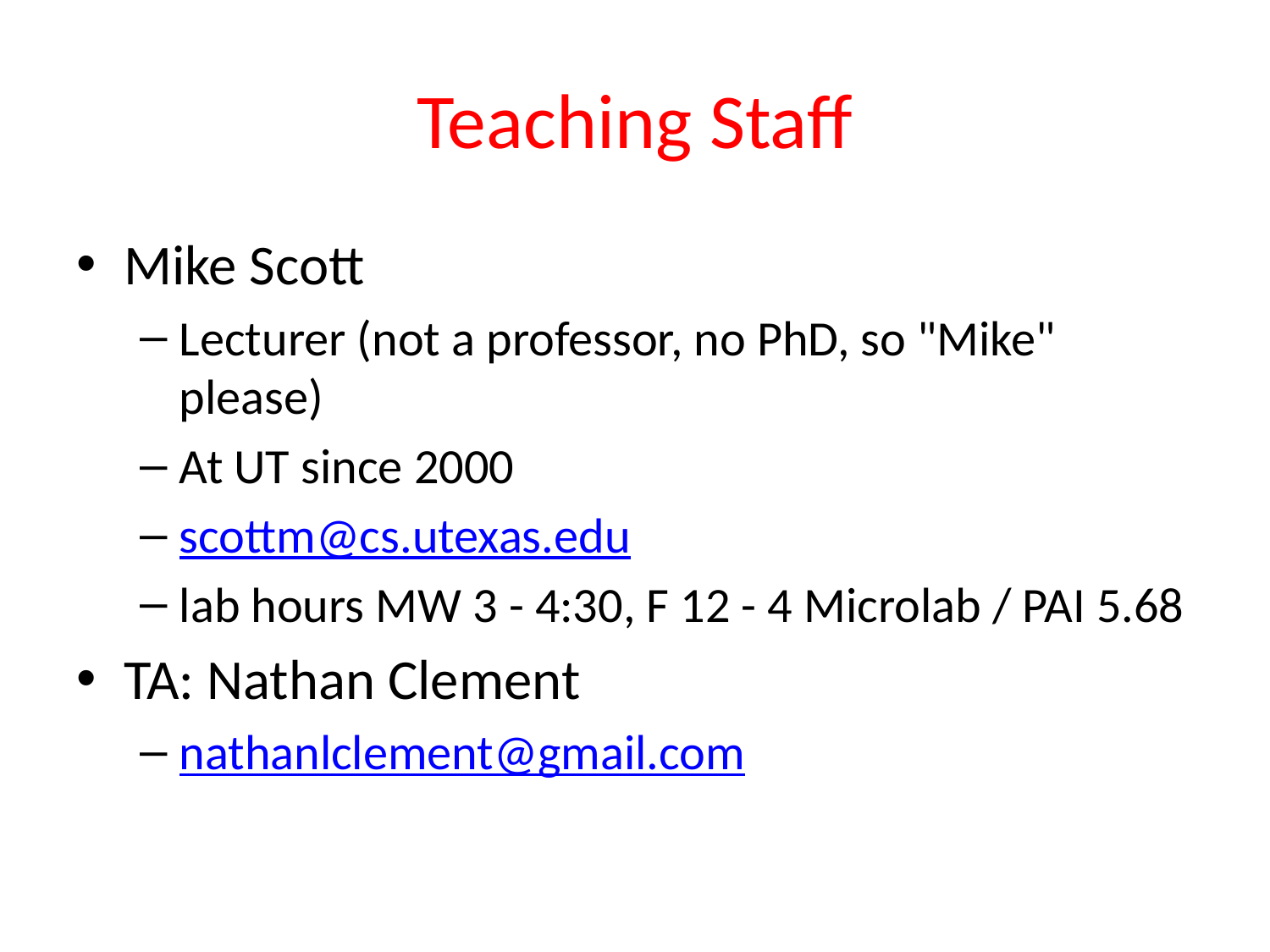

# Teaching Staff
Mike Scott
Lecturer (not a professor, no PhD, so "Mike" please)
At UT since 2000
scottm@cs.utexas.edu
lab hours MW 3 - 4:30, F 12 - 4 Microlab / PAI 5.68
TA: Nathan Clement
nathanlclement@gmail.com